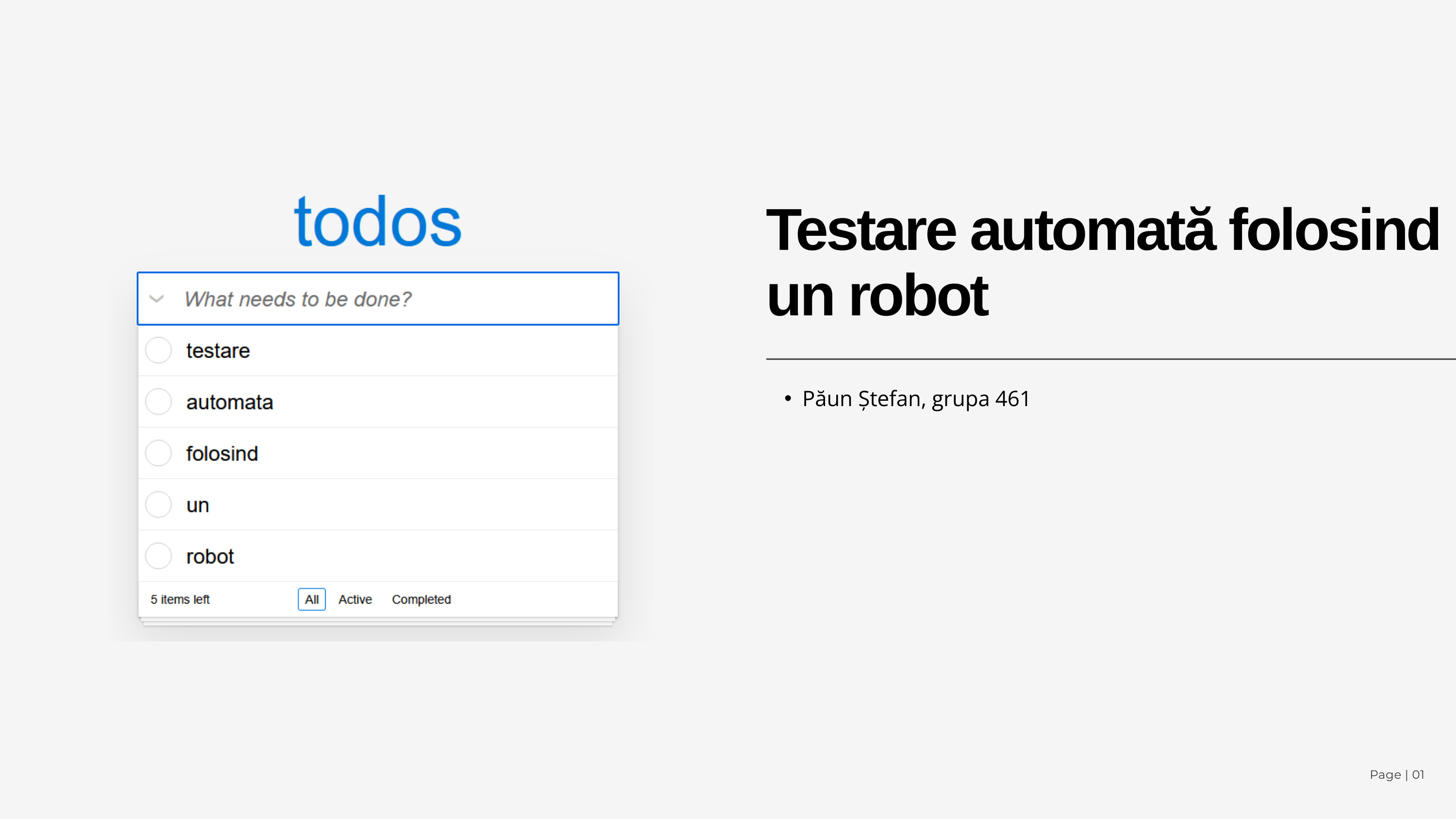

Testare automată folosind un robot

Păun Ștefan, grupa 461
Page | 01